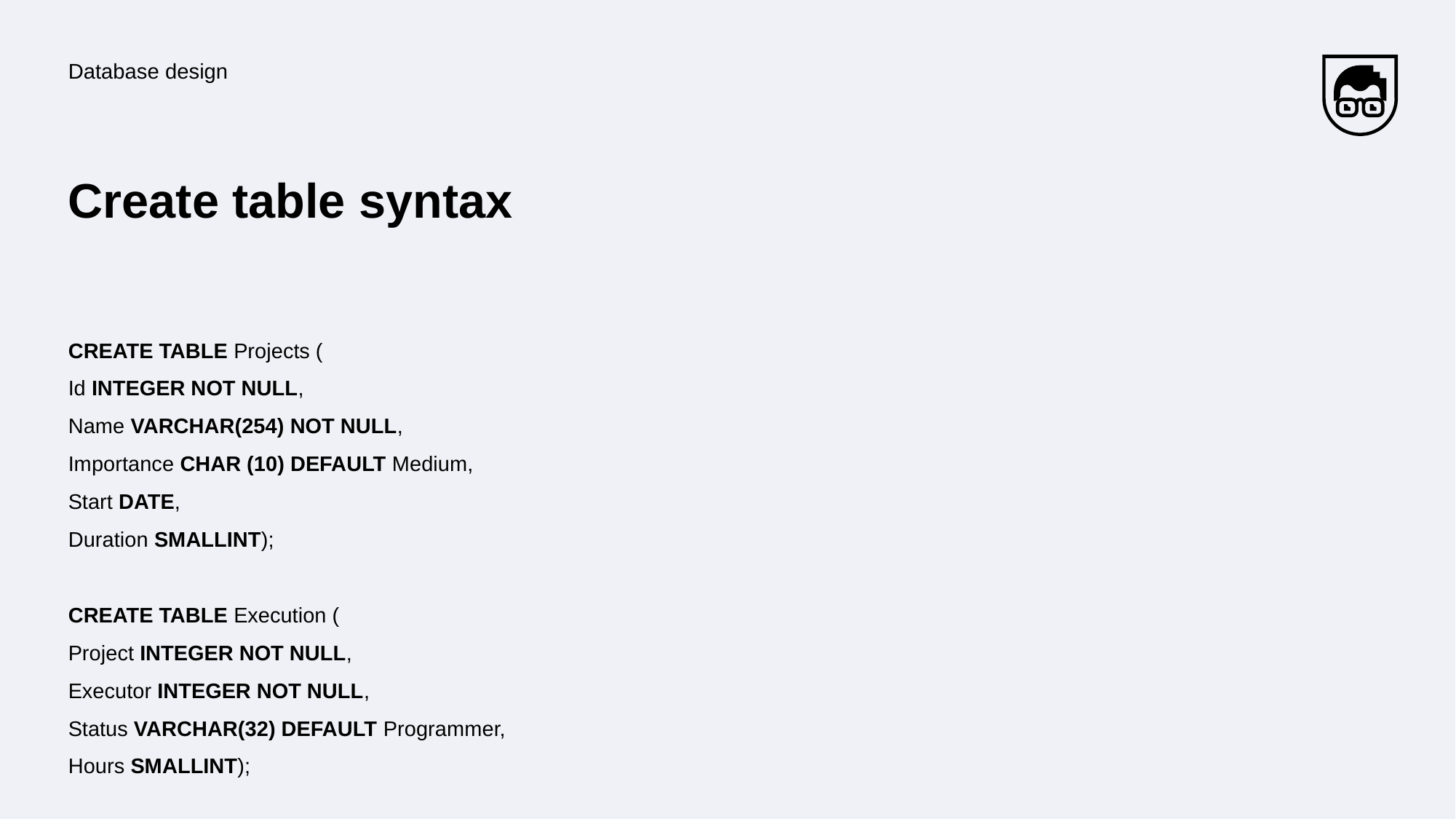

Database design
# Create table syntax
CREATE TABLE Projects (
Id INTEGER NOT NULL,
Name VARCHAR(254) NOT NULL,
Importance CHAR (10) DEFAULT Medium,
Start DATE,
Duration SMALLINT);

CREATE TABLE Execution (
Project INTEGER NOT NULL,
Executor INTEGER NOT NULL,
Status VARCHAR(32) DEFAULT Programmer,
Hours SMALLINT);